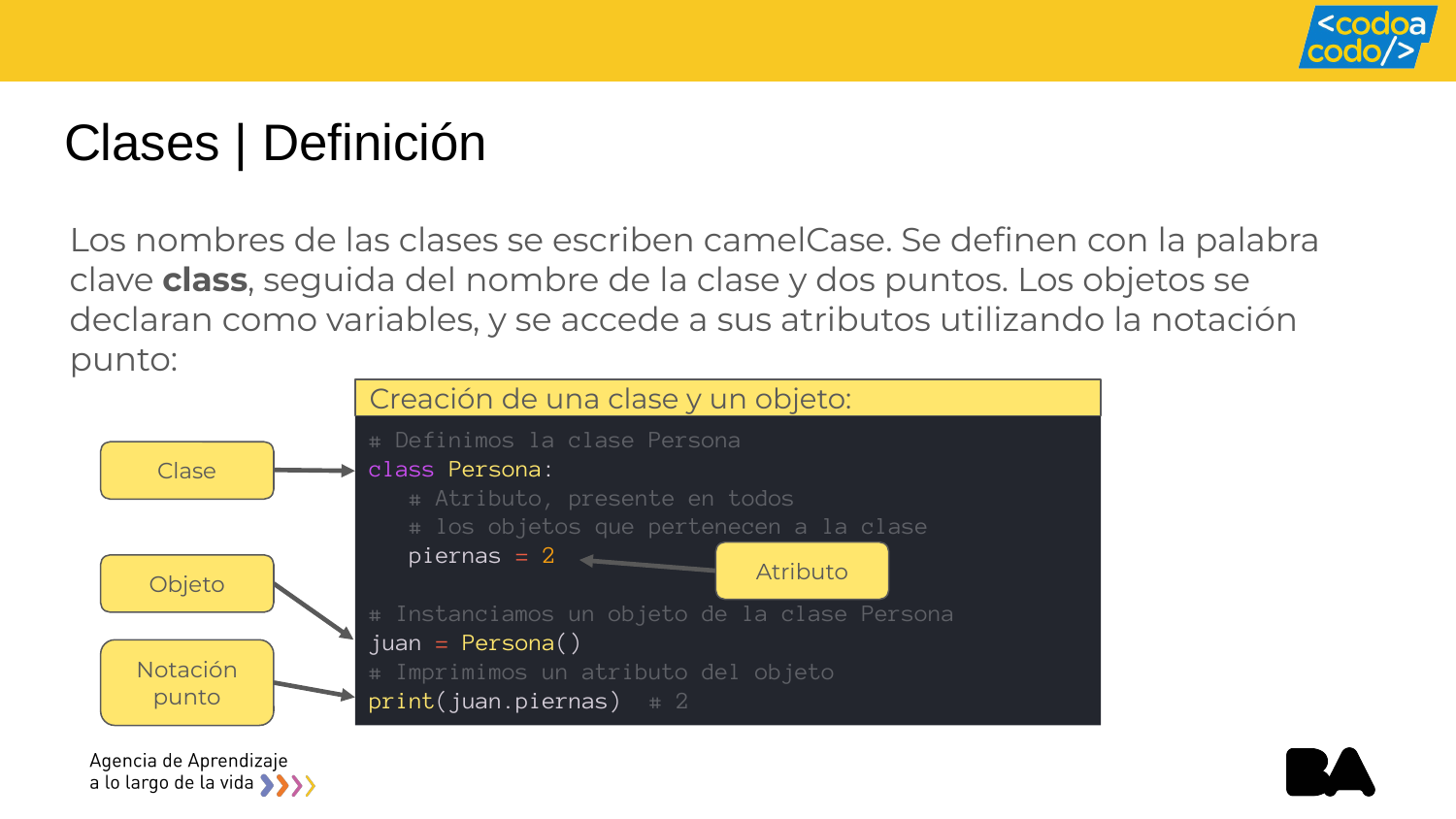

# Clases | Definición
Los nombres de las clases se escriben camelCase. Se definen con la palabra clave class, seguida del nombre de la clase y dos puntos. Los objetos se declaran como variables, y se accede a sus atributos utilizando la notación punto:

Creación de una clase y un objeto:
# Definimos la clase Persona
class Persona:
   # Atributo, presente en todos
   # los objetos que pertenecen a la clase
   piernas = 2

# Instanciamos un objeto de la clase Persona
juan = Persona()
# Imprimimos un atributo del objeto
print(juan.piernas)  # 2

Clase
Atributo
Objeto
Notación punto